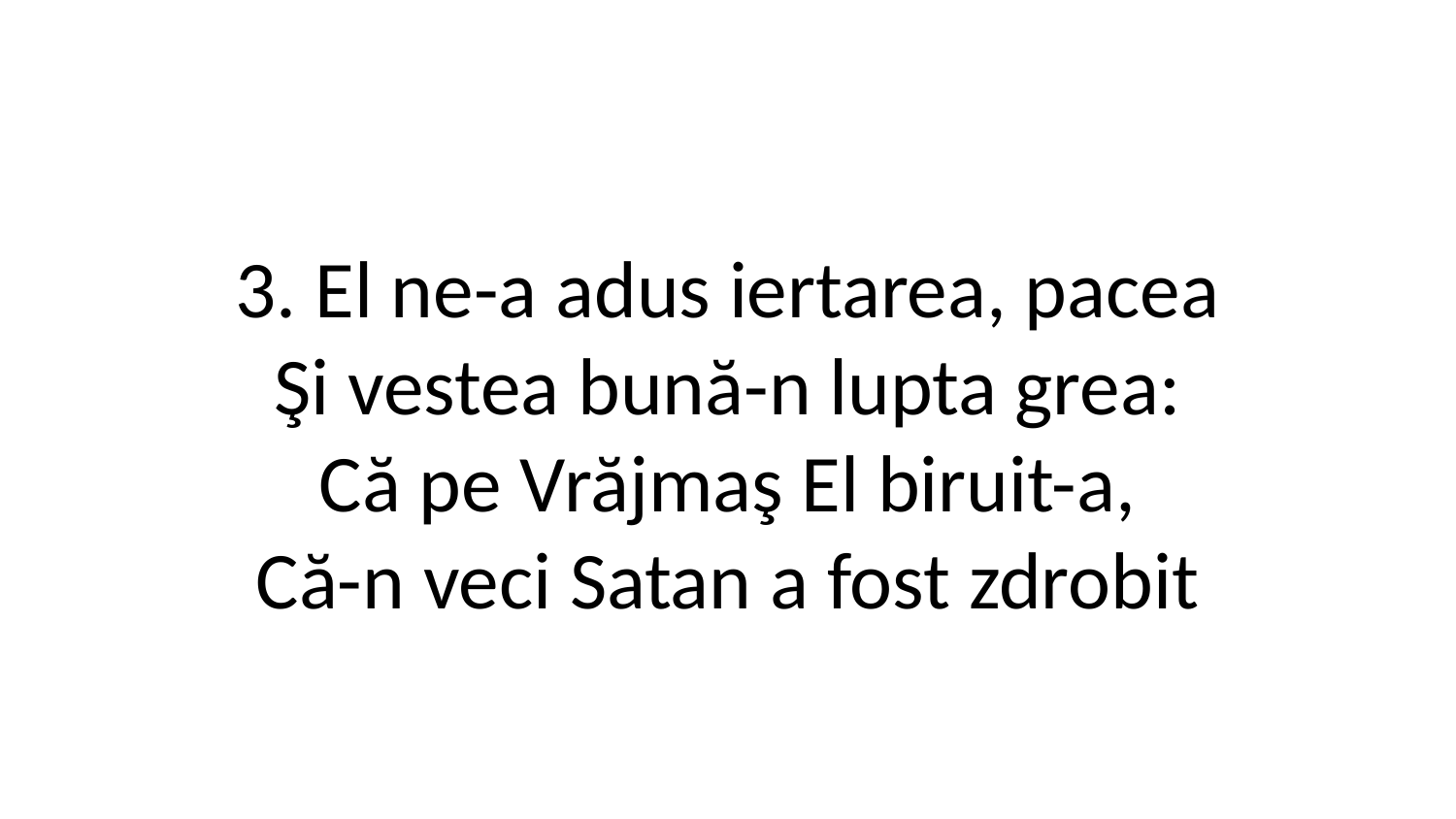

3. El ne-a adus iertarea, pacea
Şi vestea bună-n lupta grea:
Că pe Vrăjmaş El biruit-a,
Că-n veci Satan a fost zdrobit